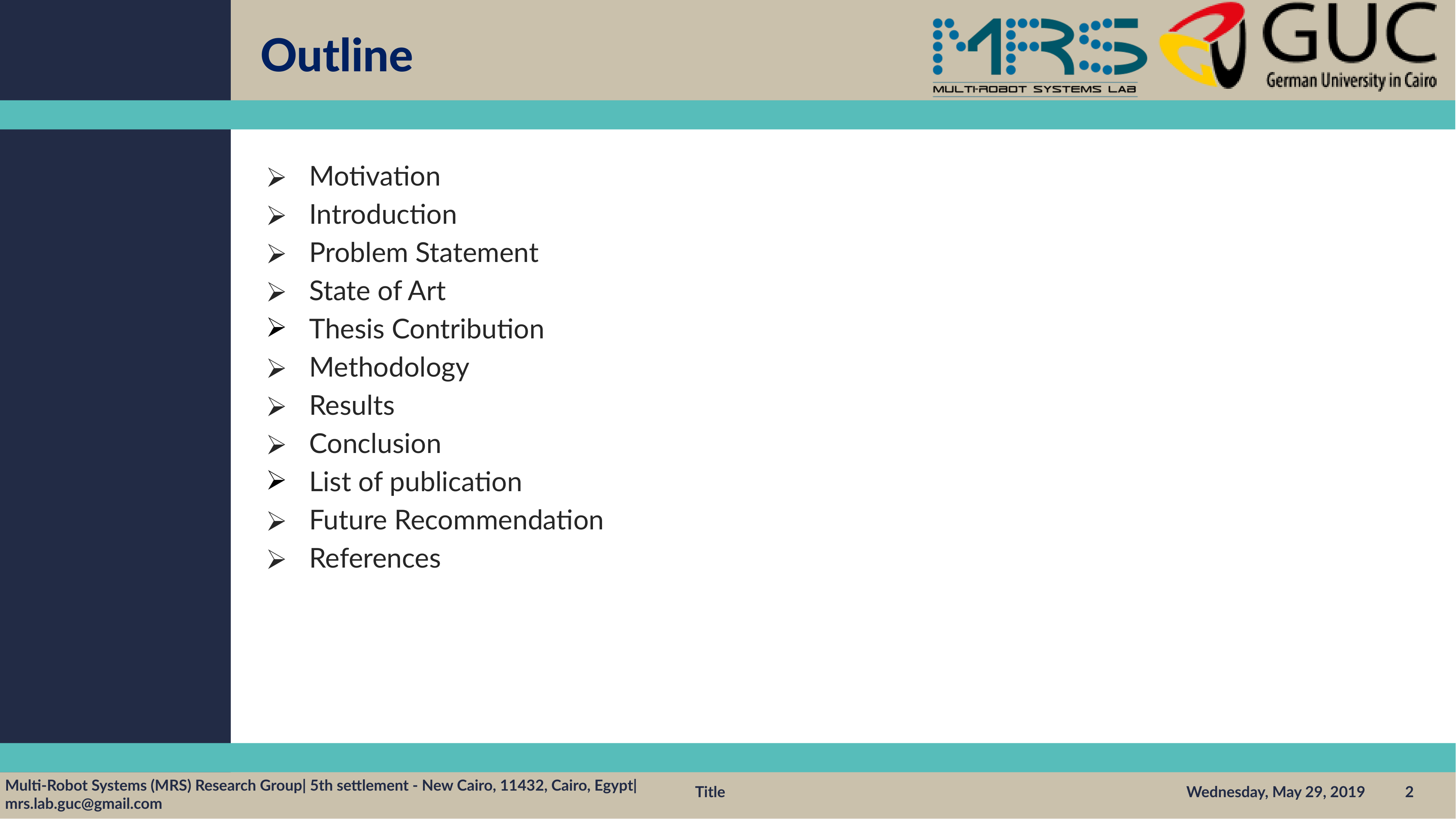

# Outline
Motivation
Introduction
Problem Statement
State of Art
Thesis Contribution
Methodology
Results
Conclusion
List of publication
Future Recommendation
References

Title
Wednesday, May 29, 2019
2